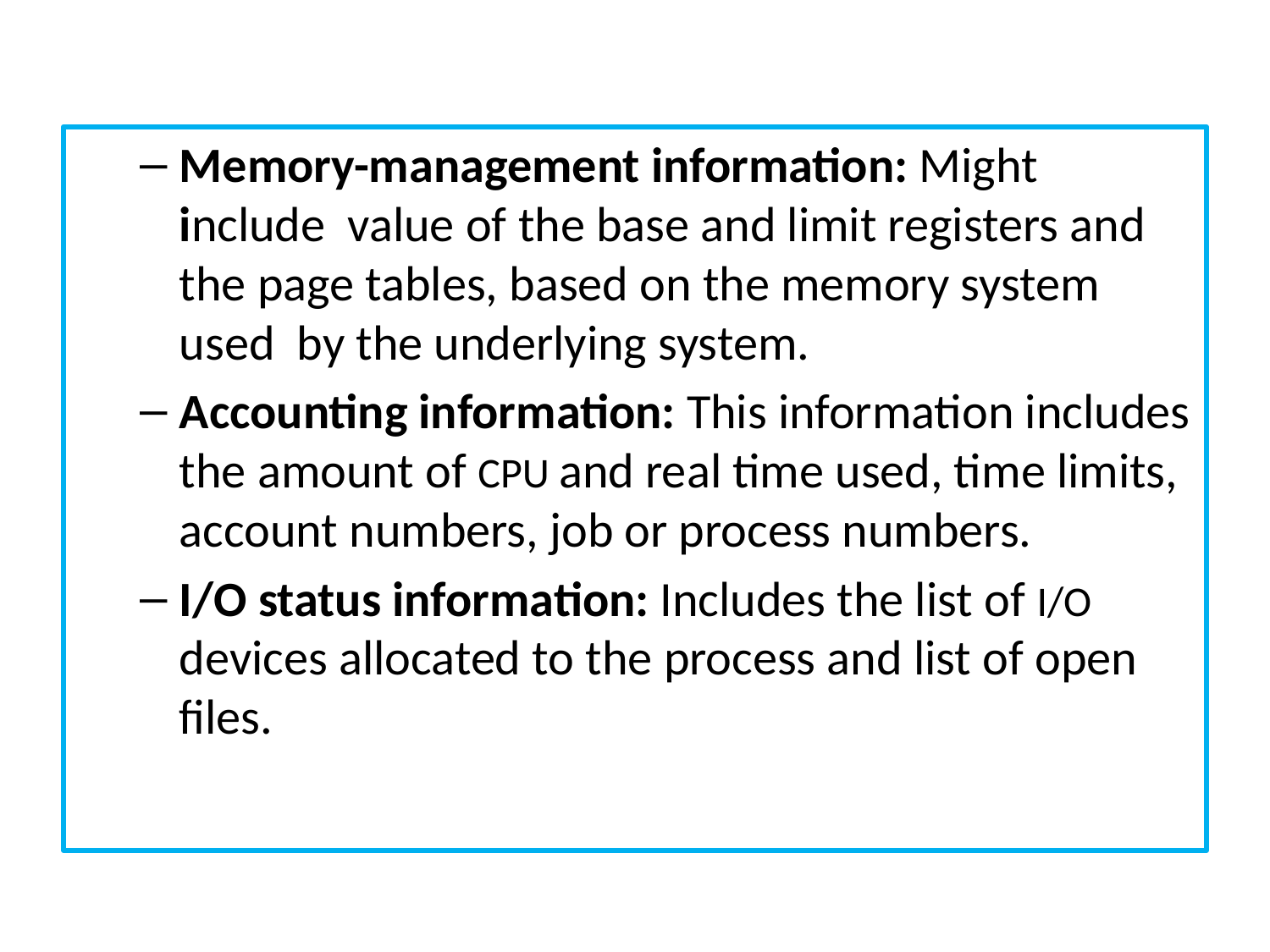

Memory-management information: Might include  value of the base and limit registers and the page tables, based on the memory system used  by the underlying system.
Accounting information: This information includes the amount of CPU and real time used, time limits, account numbers, job or process numbers.
I/O status information: Includes the list of I/O devices allocated to the process and list of open files.